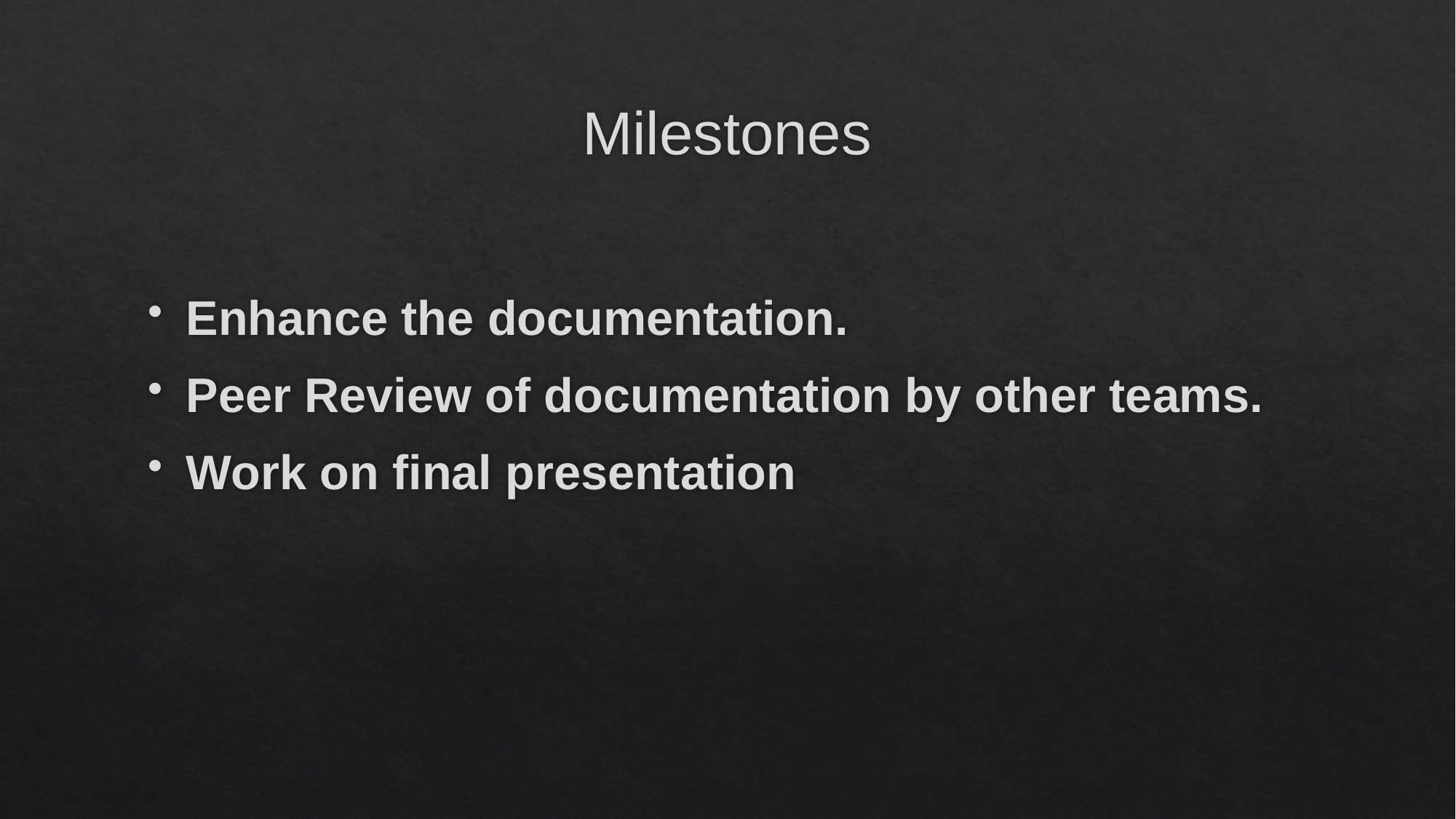

# Milestones
Enhance the documentation.
Peer Review of documentation by other teams.
Work on final presentation